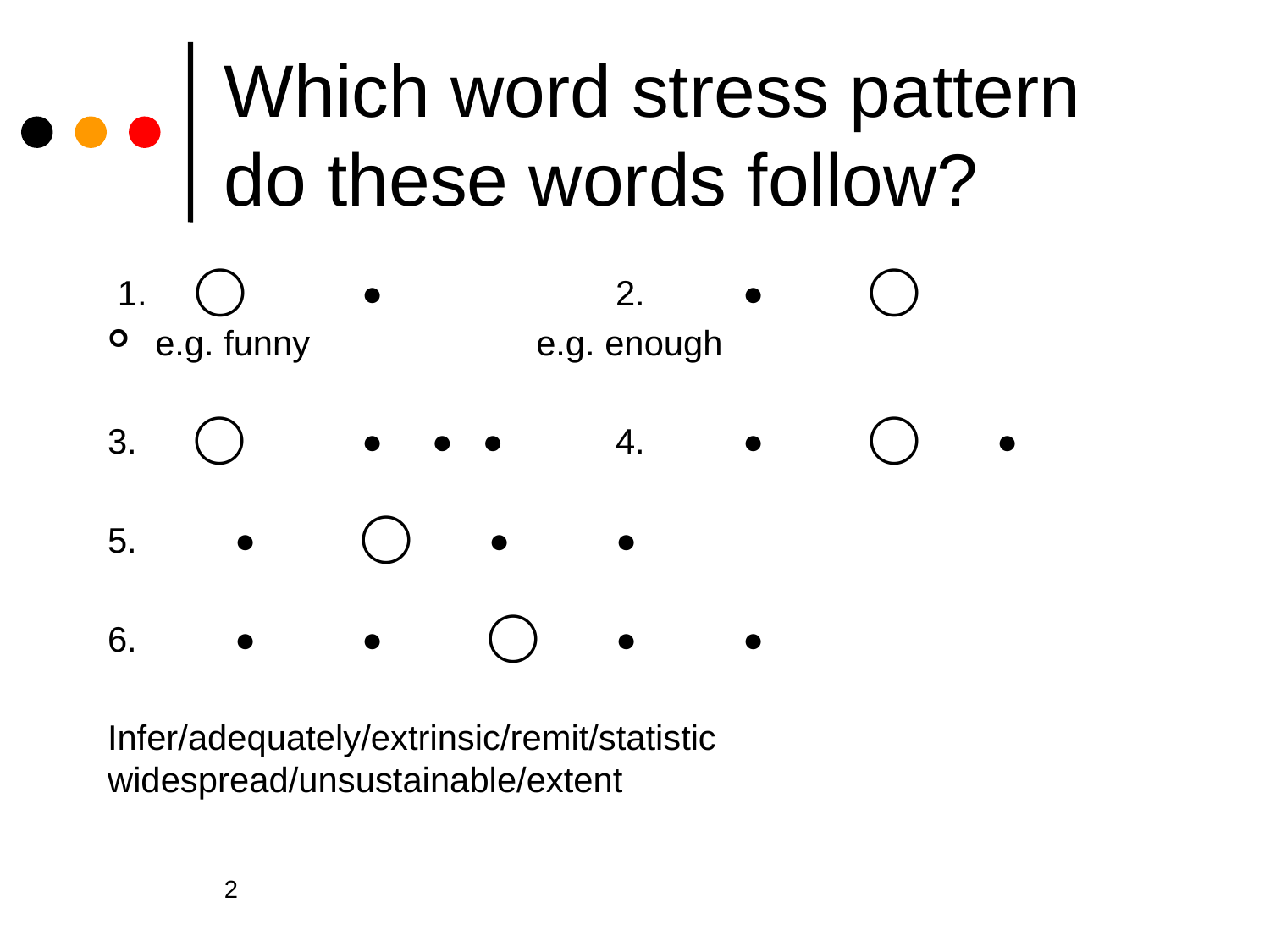

# Which word stress pattern do these words follow?
 1.     ⃝   	●		2. 	●	⃝
e.g. funny		e.g. enough

3.      ⃝	●     ●   ● 	4. 	●	⃝	●

5. 	●	⃝	●	●

6.    	●	● 	⃝	●	●

Infer/adequately/extrinsic/remit/statistic widespread/unsustainable/extent
2